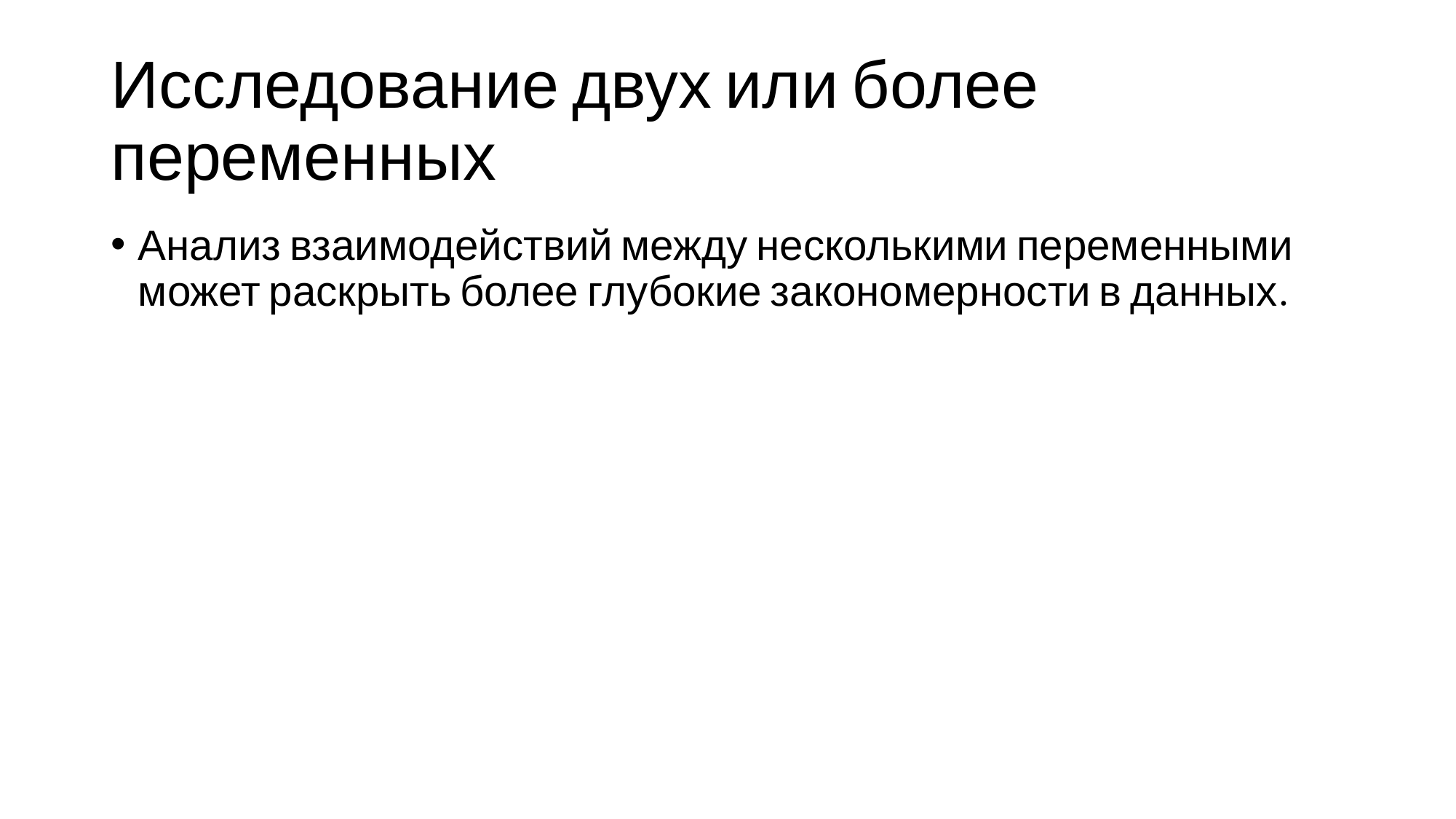

# Исследование двух или более переменных
Анализ взаимодействий между несколькими переменными может раскрыть более глубокие закономерности в данных.